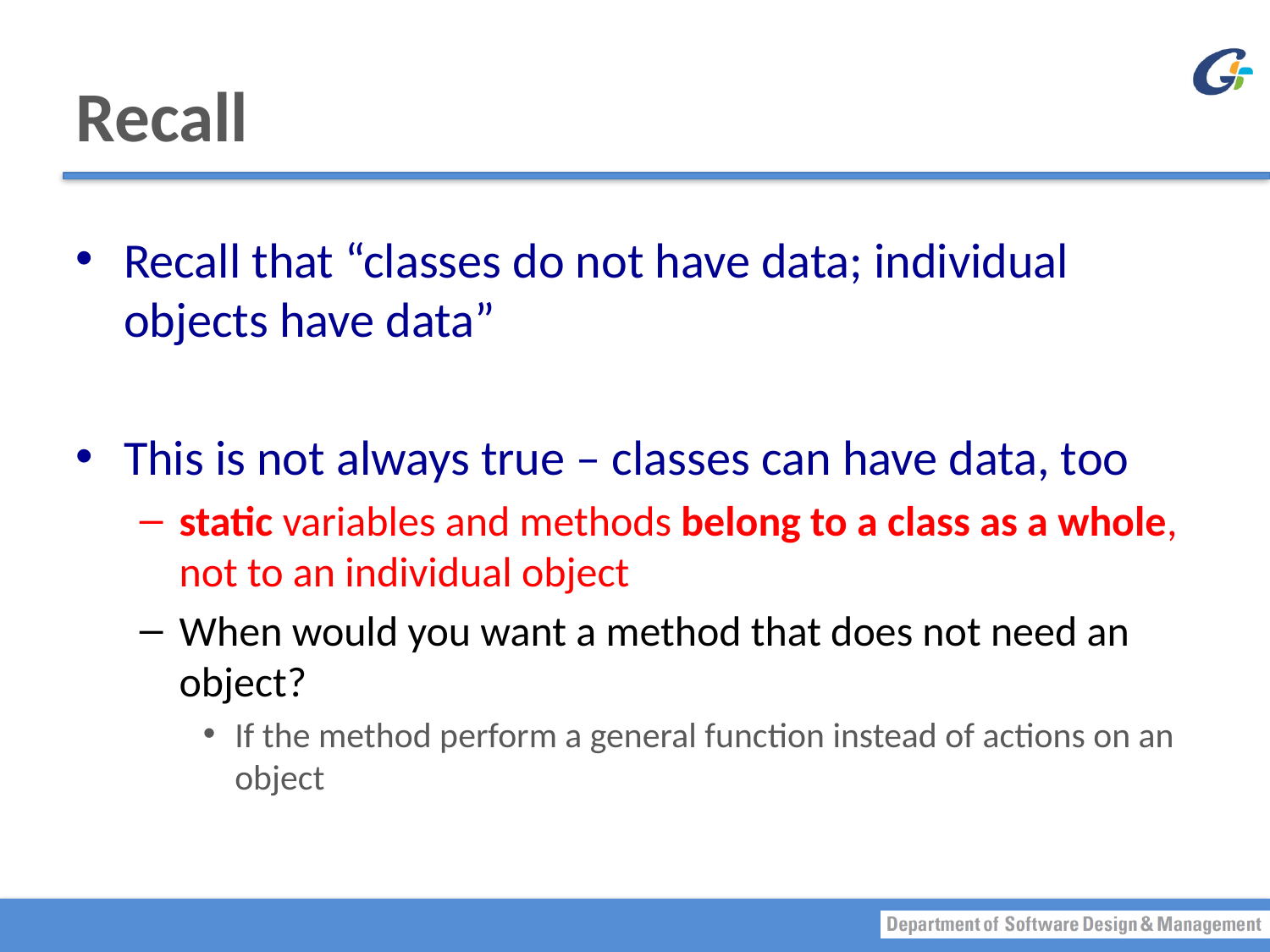

# Recall
Recall that “classes do not have data; individual objects have data”

This is not always true – classes can have data, too
static variables and methods belong to a class as a whole, not to an individual object
When would you want a method that does not need an object?
If the method perform a general function instead of actions on an object